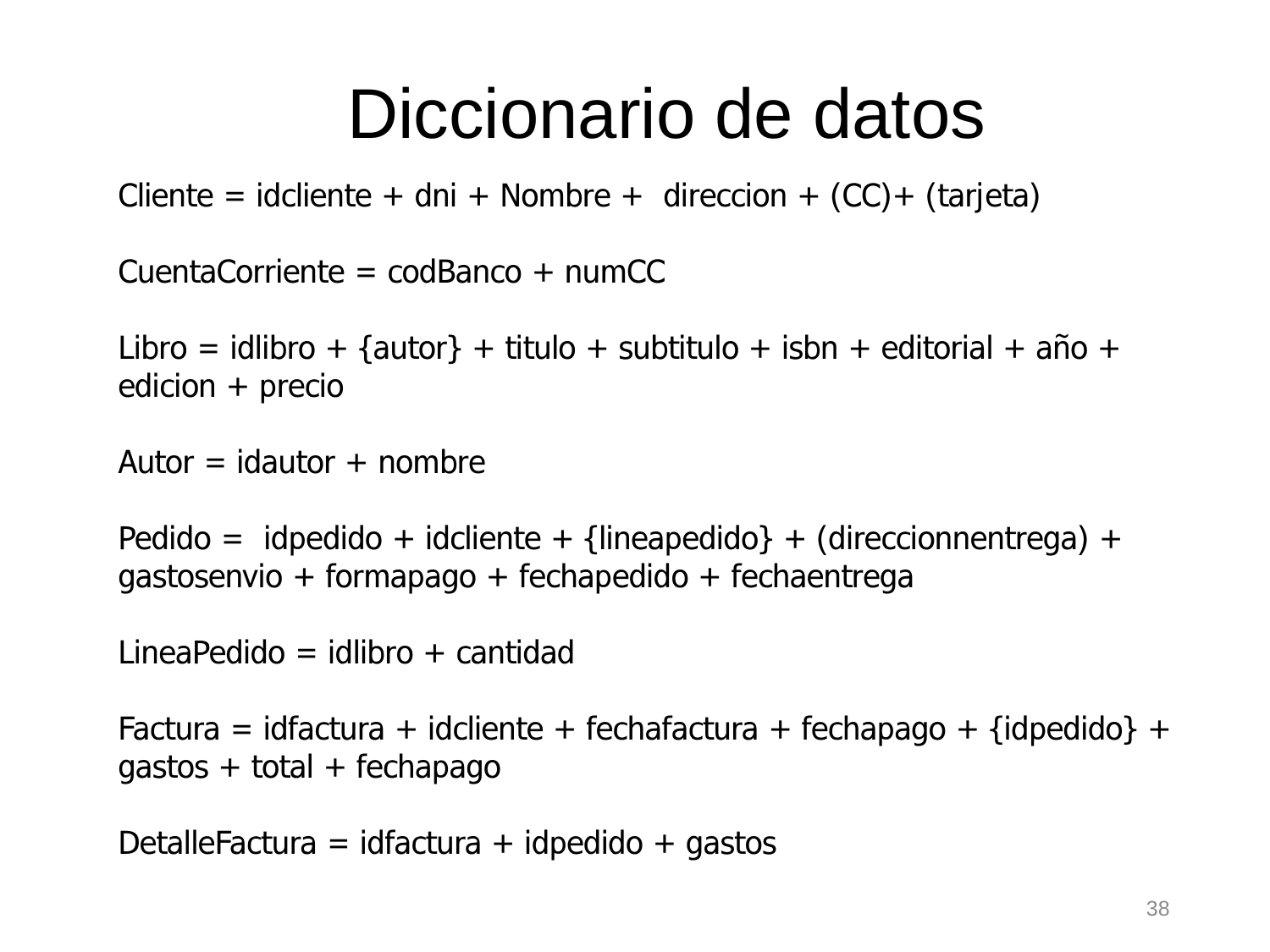

Diccionario de datos
Cliente = idcliente + dni + Nombre +  direccion + (CC)+ (tarjeta)

CuentaCorriente = codBanco + numCC

Libro = idlibro + {autor} + titulo + subtitulo + isbn + editorial + año +  edicion + precio

Autor = idautor + nombre

Pedido =  idpedido + idcliente + {lineapedido} + (direccionnentrega) +  gastosenvio + formapago + fechapedido + fechaentrega

LineaPedido = idlibro + cantidad

Factura = idfactura + idcliente + fechafactura + fechapago + {idpedido} + gastos + total + fechapago

DetalleFactura = idfactura + idpedido + gastos

38